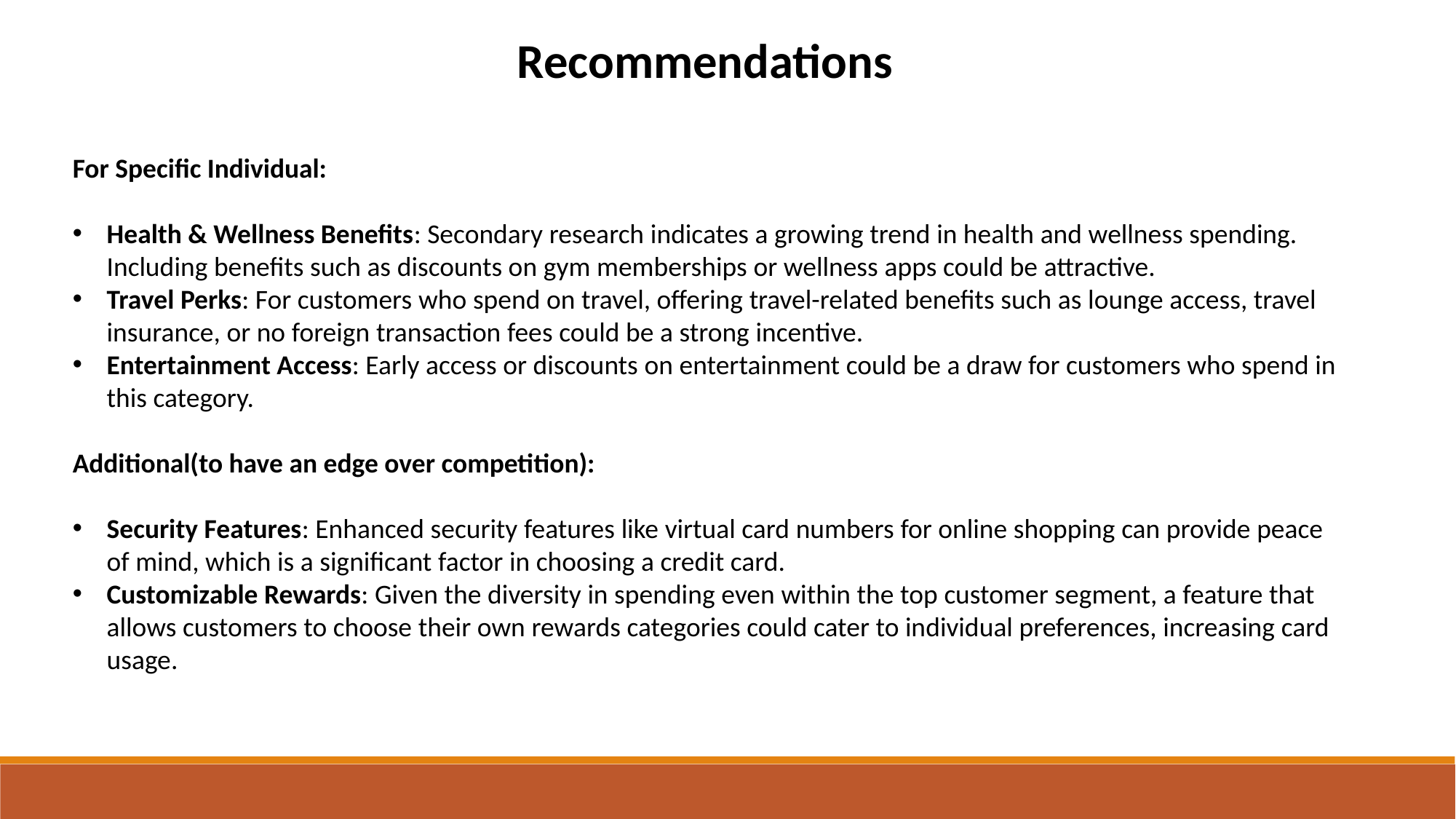

Recommendations
For Specific Individual:

Health & Wellness Benefits: Secondary research indicates a growing trend in health and wellness spending. Including benefits such as discounts on gym memberships or wellness apps could be attractive.
Travel Perks: For customers who spend on travel, offering travel-related benefits such as lounge access, travel insurance, or no foreign transaction fees could be a strong incentive.
Entertainment Access: Early access or discounts on entertainment could be a draw for customers who spend in this category.

Additional(to have an edge over competition):

Security Features: Enhanced security features like virtual card numbers for online shopping can provide peace of mind, which is a significant factor in choosing a credit card.
Customizable Rewards: Given the diversity in spending even within the top customer segment, a feature that allows customers to choose their own rewards categories could cater to individual preferences, increasing card usage.